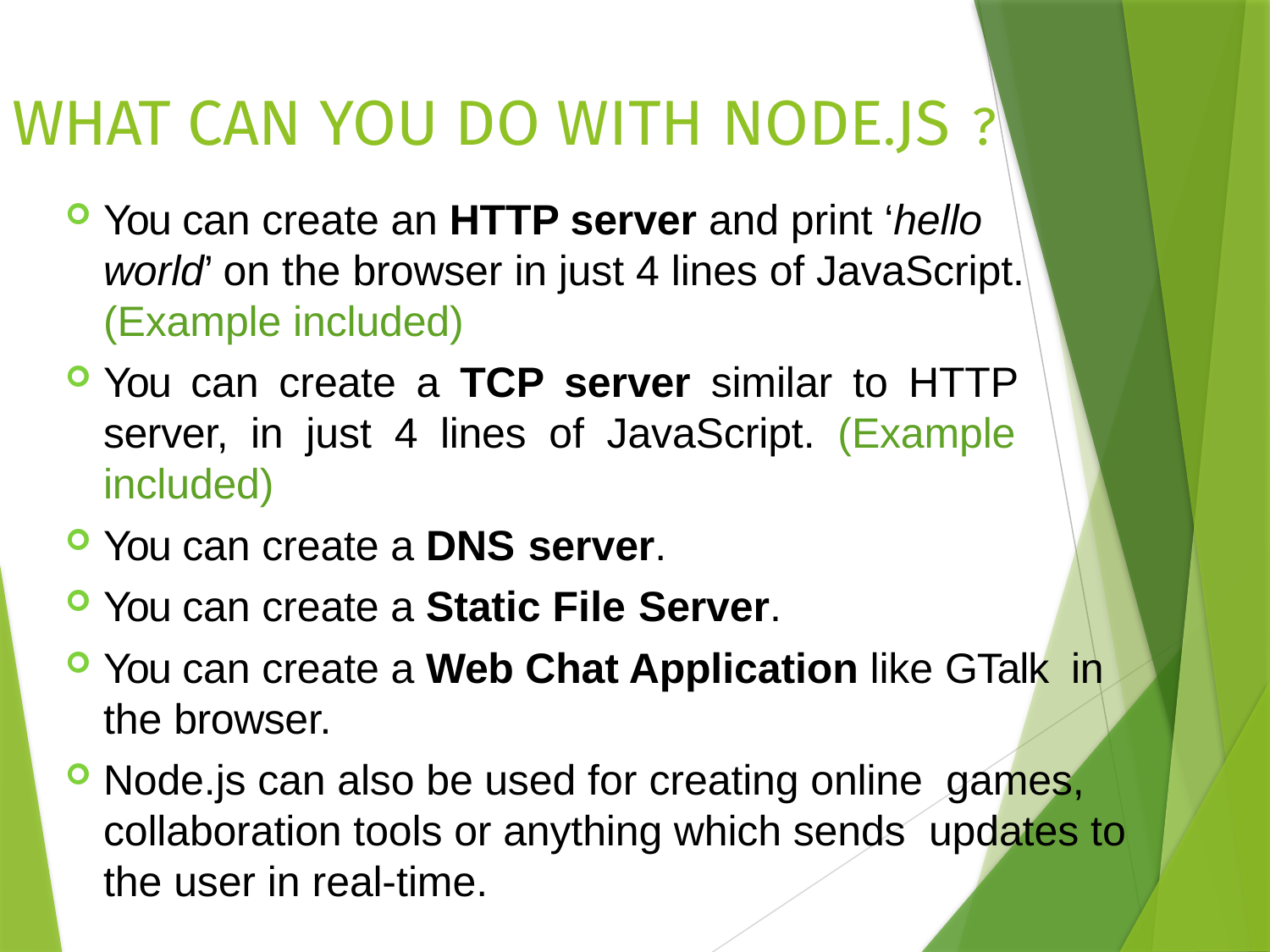

# WHAT CAN YOU DO WITH NODE.JS ?
You can create an HTTP server and print ‘hello  world’ on the browser in just 4 lines of JavaScript.  (Example included)
You can create a TCP server similar to HTTP  server, in just 4 lines of JavaScript. (Example  included)
You can create a DNS server.
You can create a Static File Server.
You can create a Web Chat Application like GTalk  in the browser.
Node.js can also be used for creating online  games, collaboration tools or anything which sends  updates to the user in real-time.